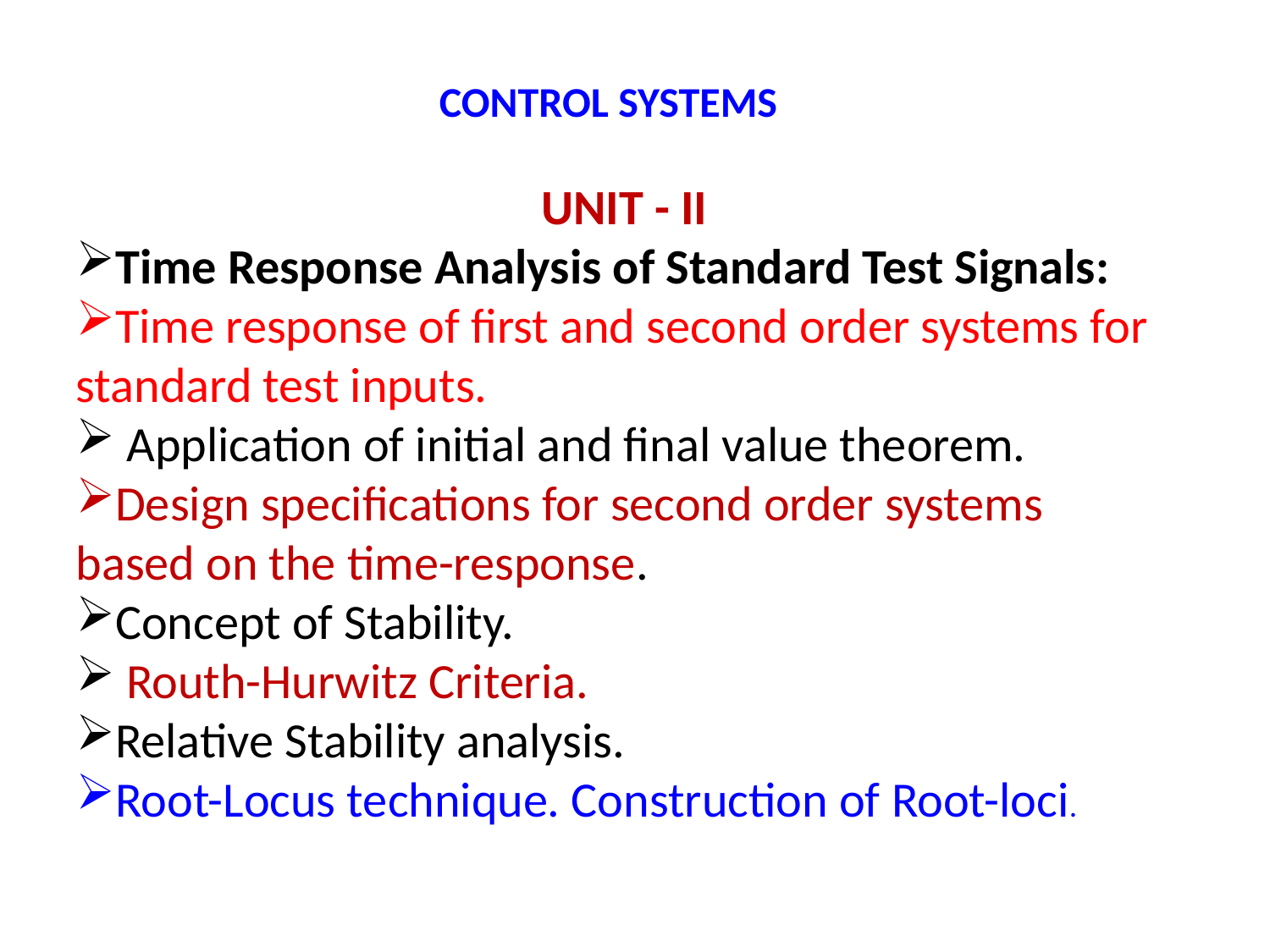

CONTROL SYSTEMS
UNIT - II
Time Response Analysis of Standard Test Signals:
Time response of first and second order systems for standard test inputs.
 Application of initial and final value theorem.
Design specifications for second order systems based on the time-response.
Concept of Stability.
 Routh-Hurwitz Criteria.
Relative Stability analysis.
Root-Locus technique. Construction of Root-loci.